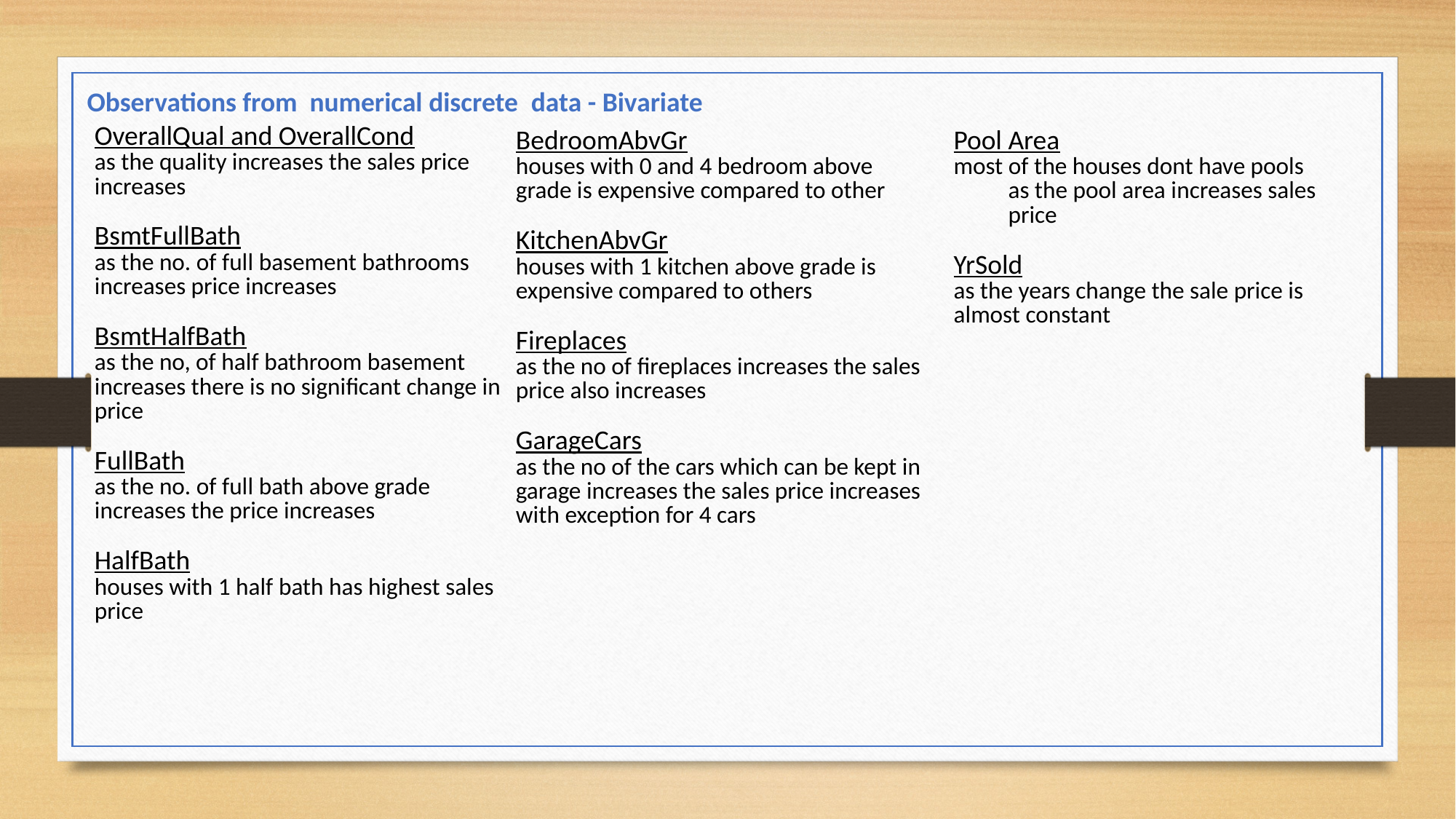

Observations from  numerical discrete  data - Bivariate
| OverallQual and OverallCond as the quality increases the sales price increases BsmtFullBath as the no. of full basement bathrooms increases price increases BsmtHalfBath as the no, of half bathroom basement increases there is no significant change in price FullBath as the no. of full bath above grade increases the price increases HalfBath houses with 1 half bath has highest sales price |
| --- |
|  |
| --- |
| BedroomAbvGr houses with 0 and 4 bedroom above grade is expensive compared to other KitchenAbvGr houses with 1 kitchen above grade is expensive compared to others Fireplaces as the no of fireplaces increases the sales price also increases GarageCars as the no of the cars which can be kept in garage increases the sales price increases with exception for 4 cars |
| --- |
| Pool Area most of the houses dont have pools as the pool area increases sales price YrSold as the years change the sale price is almost constant |
| --- |
|  |
| --- |